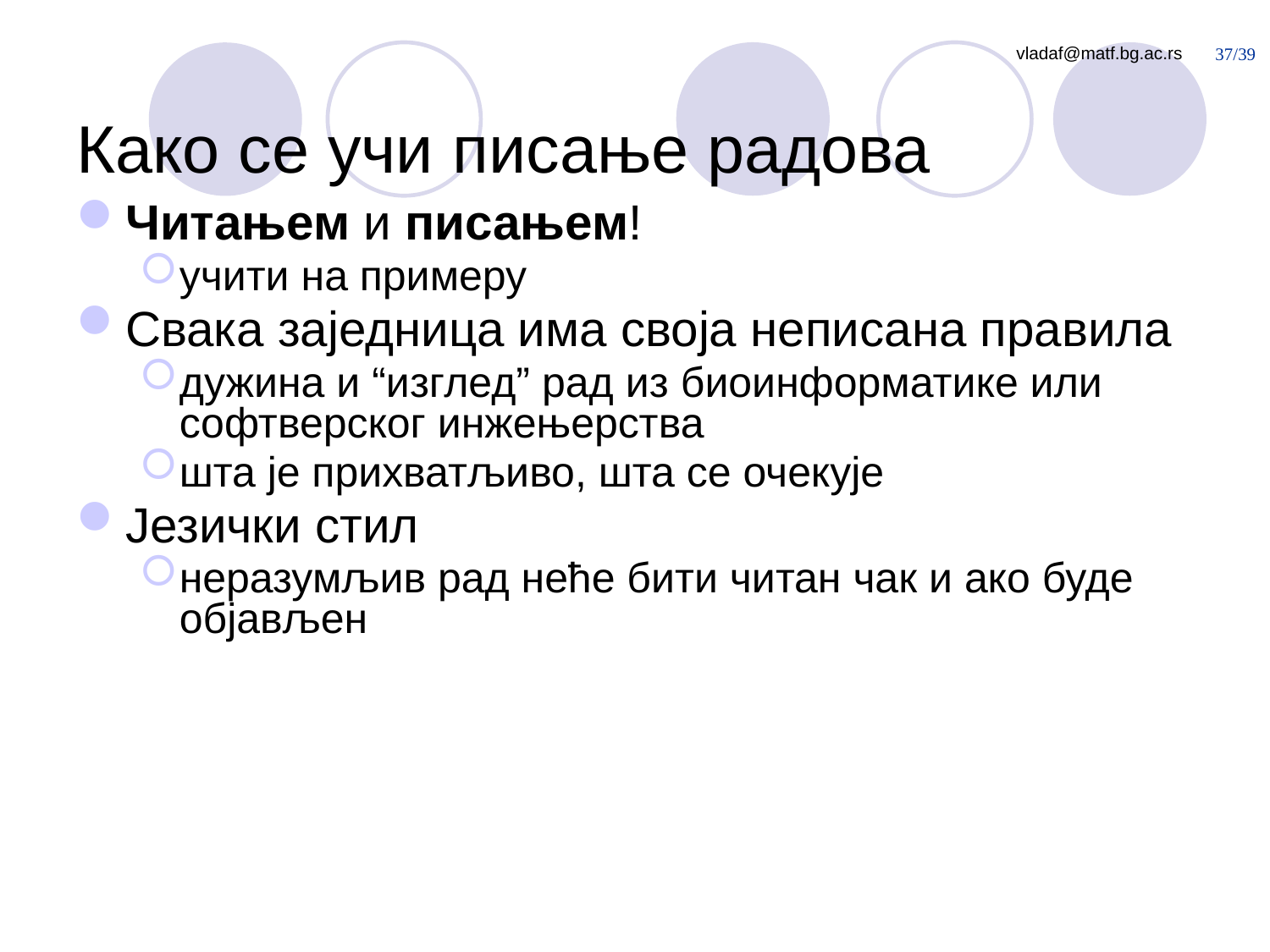

# Како се учи писање радова
Читањем и писањем!
учити на примеру
Свака заједница има своја неписана правила
дужина и “изглед” рад из биоинформатике или софтверског инжењерства
шта је прихватљиво, шта се очекује
Језички стил
неразумљив рад неће бити читан чак и ако буде објављен